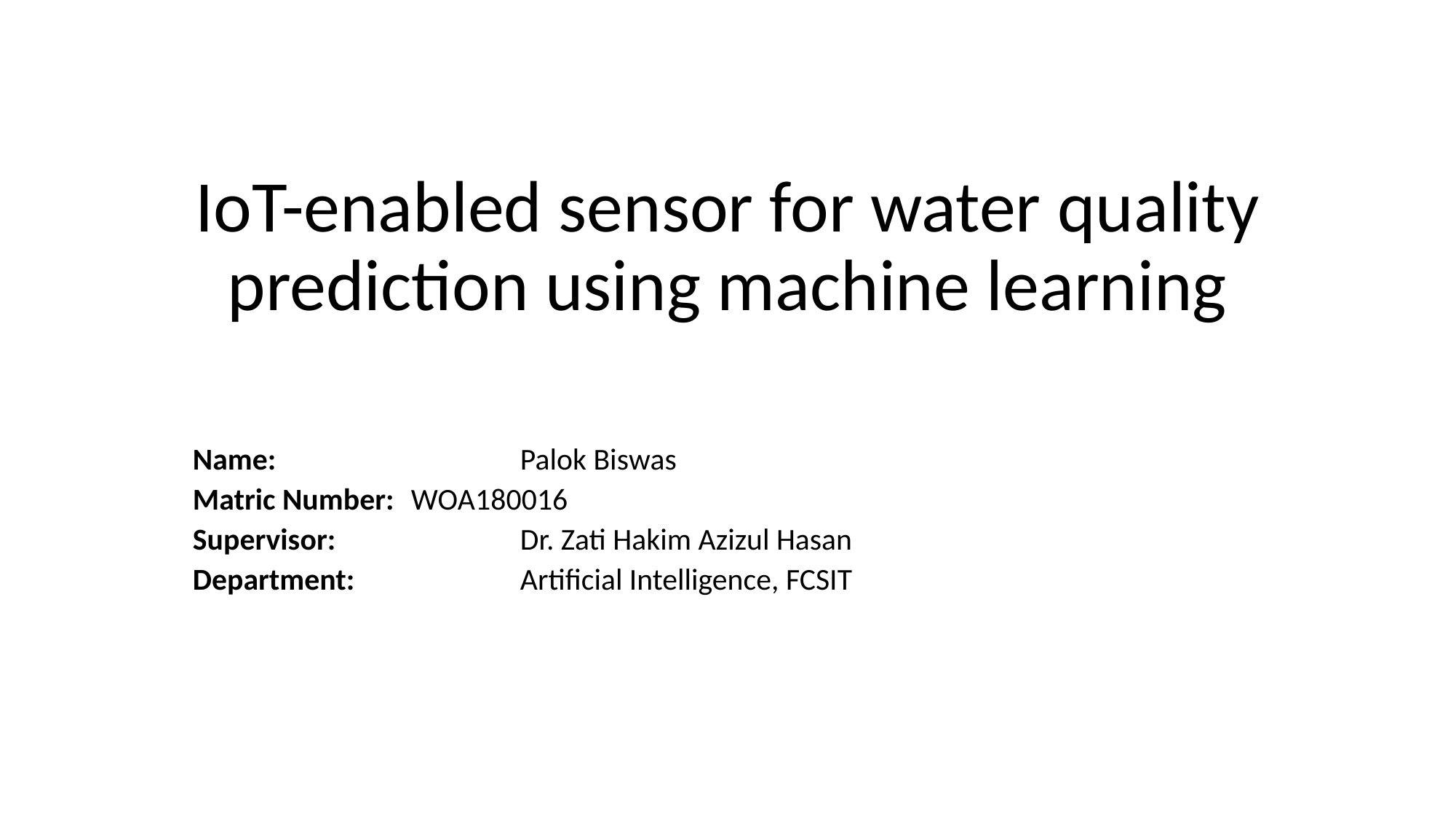

# IoT-enabled sensor for water quality prediction using machine learning
Name:			Palok Biswas
Matric Number: 	WOA180016
Supervisor: 		Dr. Zati Hakim Azizul Hasan
Department: 		Artificial Intelligence, FCSIT